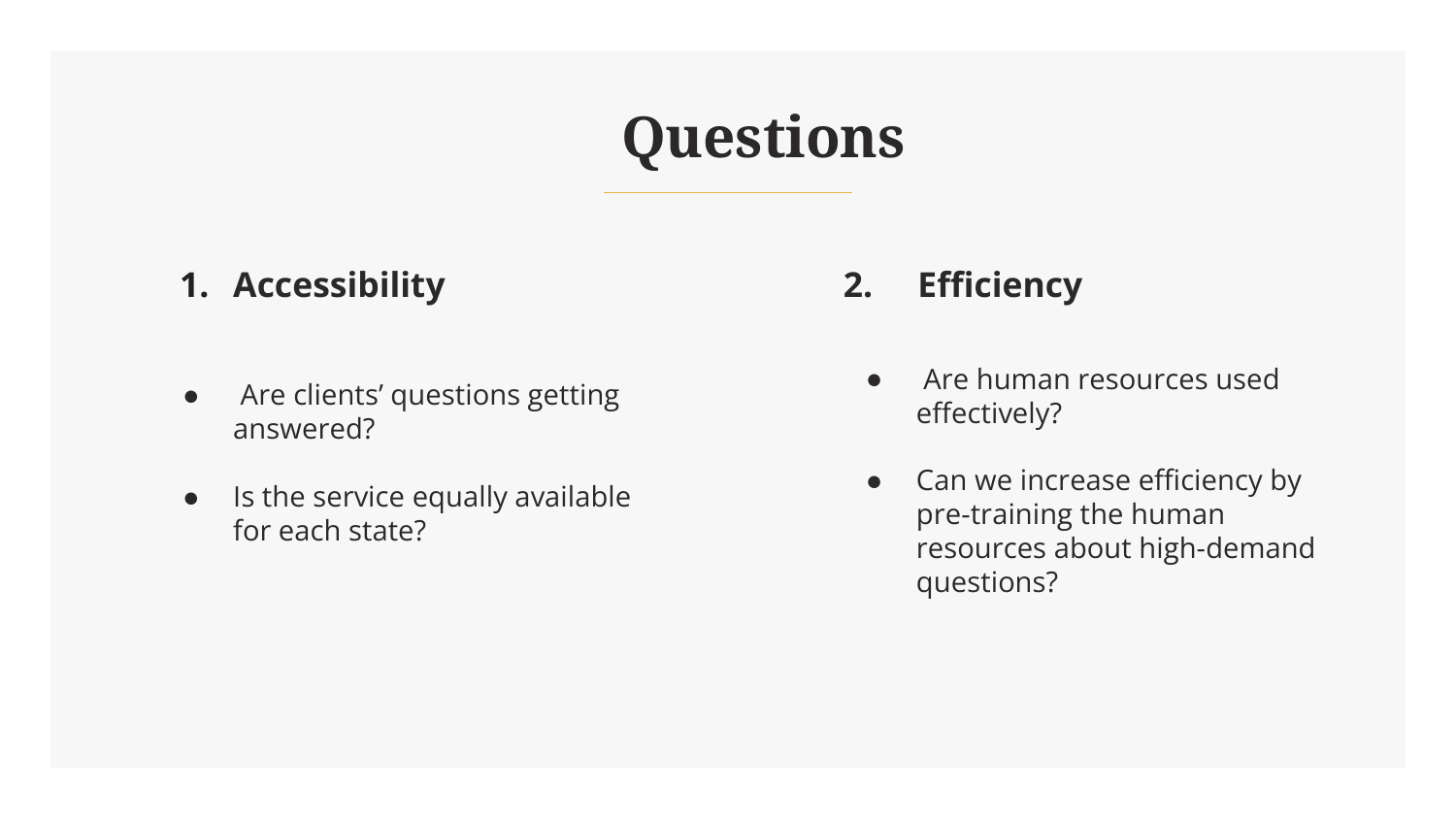

# Questions
Accessibility
2.     Efficiency
 Are human resources used effectively?

Can we increase efficiency by pre-training the human resources about high-demand questions?

 Are clients’ questions getting answered?

Is the service equally available for each state?